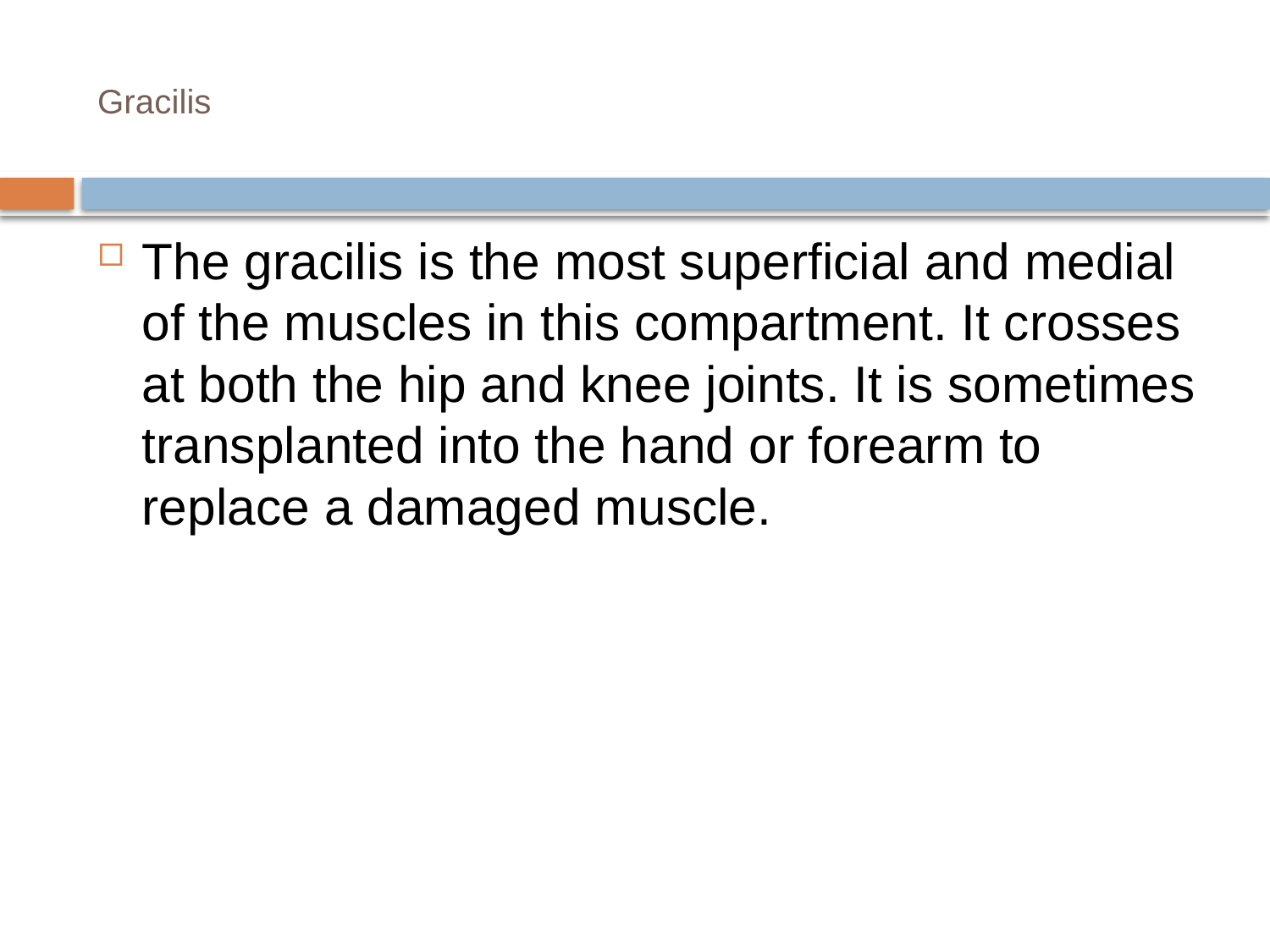

# Gracilis
The gracilis is the most superficial and medial of the muscles in this compartment. It crosses at both the hip and knee joints. It is sometimes transplanted into the hand or forearm to replace a damaged muscle.